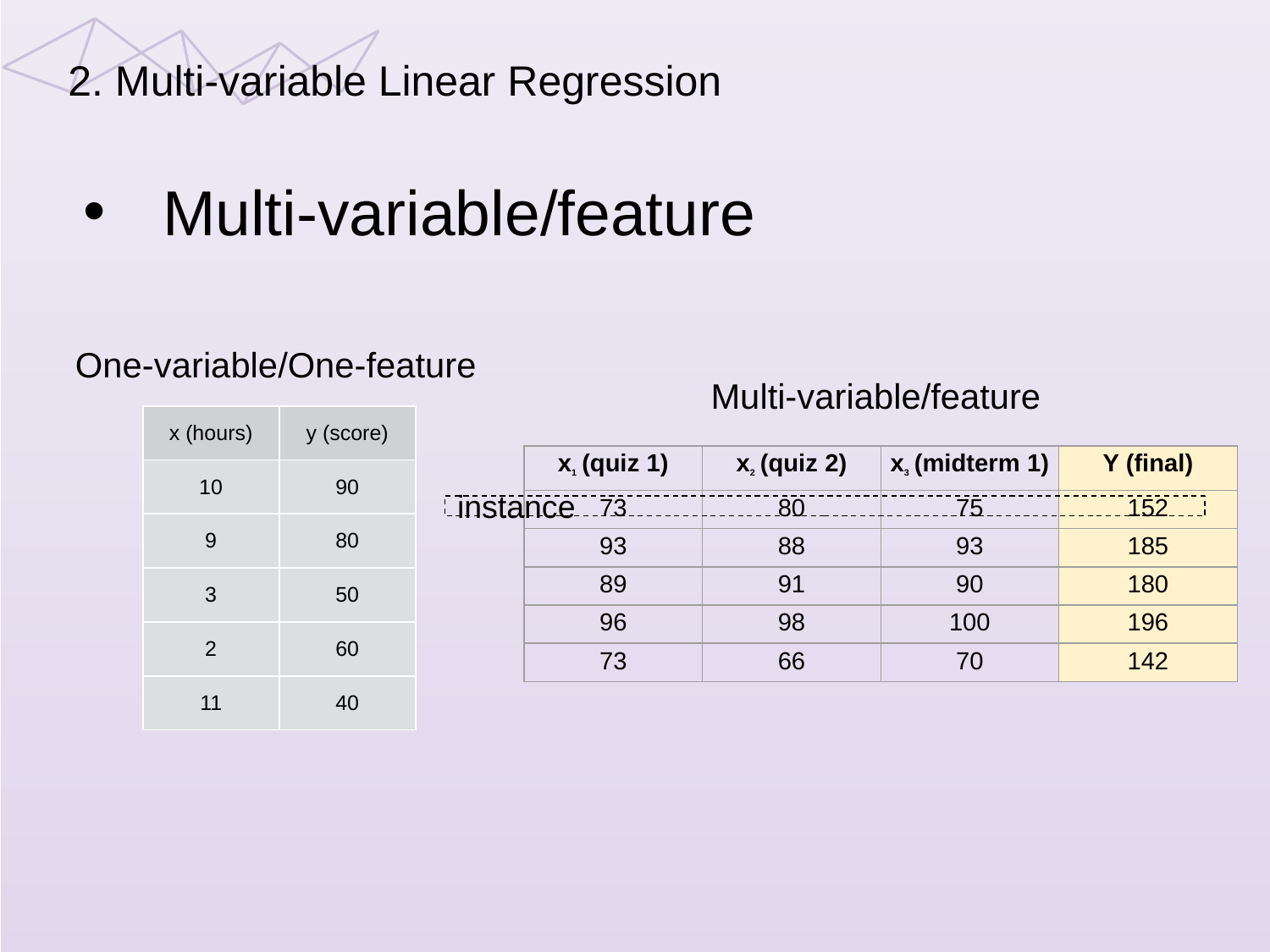

2. Multi-variable Linear Regression
Multi-variable/feature

One-variable/One-feature

Multi-variable/feature
| x (hours) | y (score) |
| --- | --- |
| 10 | 90 |
| 9 | 80 |
| 3 | 50 |
| 2 | 60 |
| 11 | 40 |
| x1  (quiz 1) | x2  (quiz 2) | x3  (midterm 1) | Y (final) |
| --- | --- | --- | --- |
| 73 | 80 | 75 | 152 |
| 93 | 88 | 93 | 185 |
| 89 | 91 | 90 | 180 |
| 96 | 98 | 100 | 196 |
| 73 | 66 | 70 | 142 |
instance